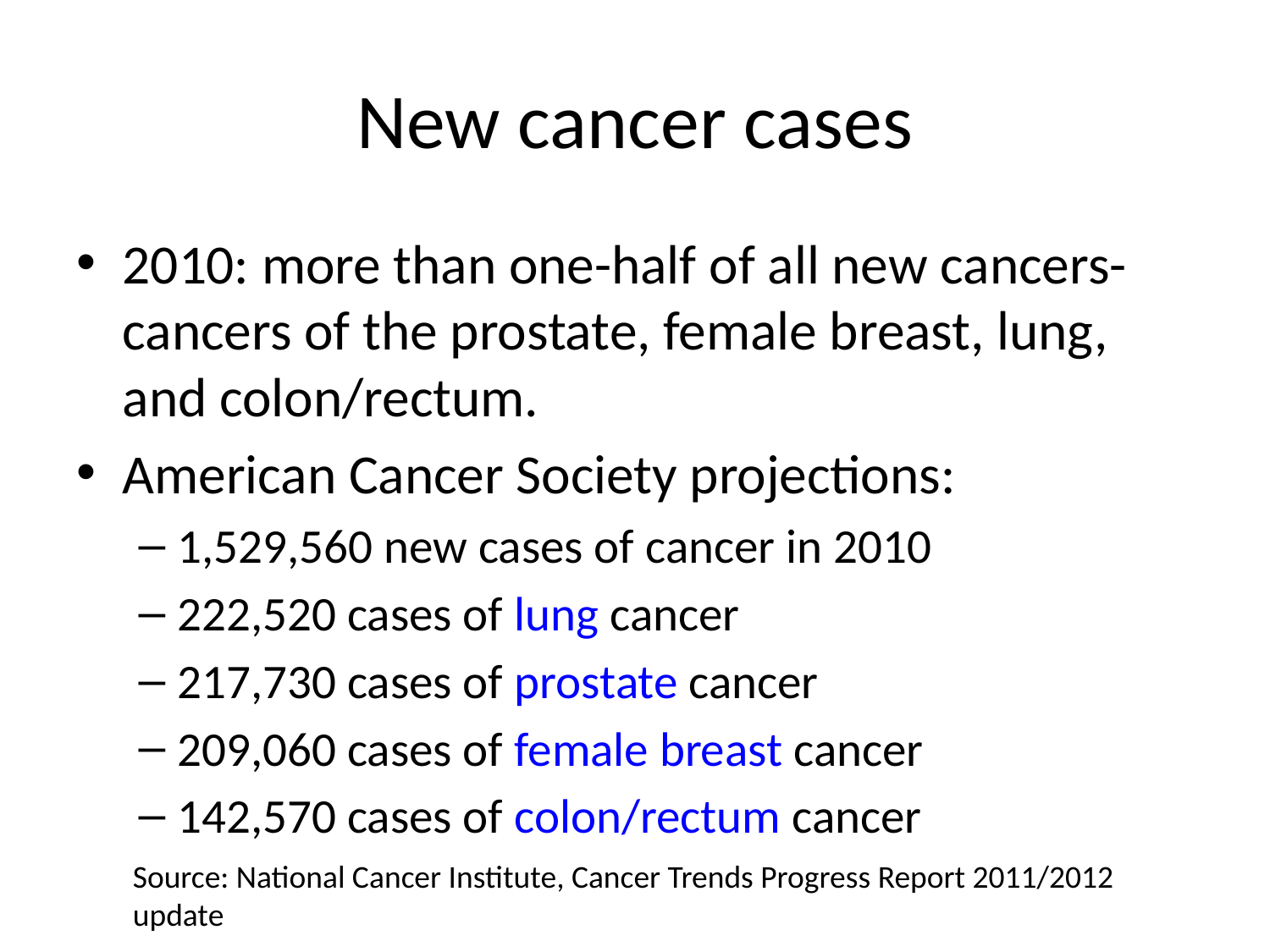

# New cancer cases
2010: more than one-half of all new cancers-cancers of the prostate, female breast, lung, and colon/rectum.
American Cancer Society projections:
1,529,560 new cases of cancer in 2010
222,520 cases of lung cancer
217,730 cases of prostate cancer
209,060 cases of female breast cancer
142,570 cases of colon/rectum cancer
Source: National Cancer Institute, Cancer Trends Progress Report 2011/2012 update